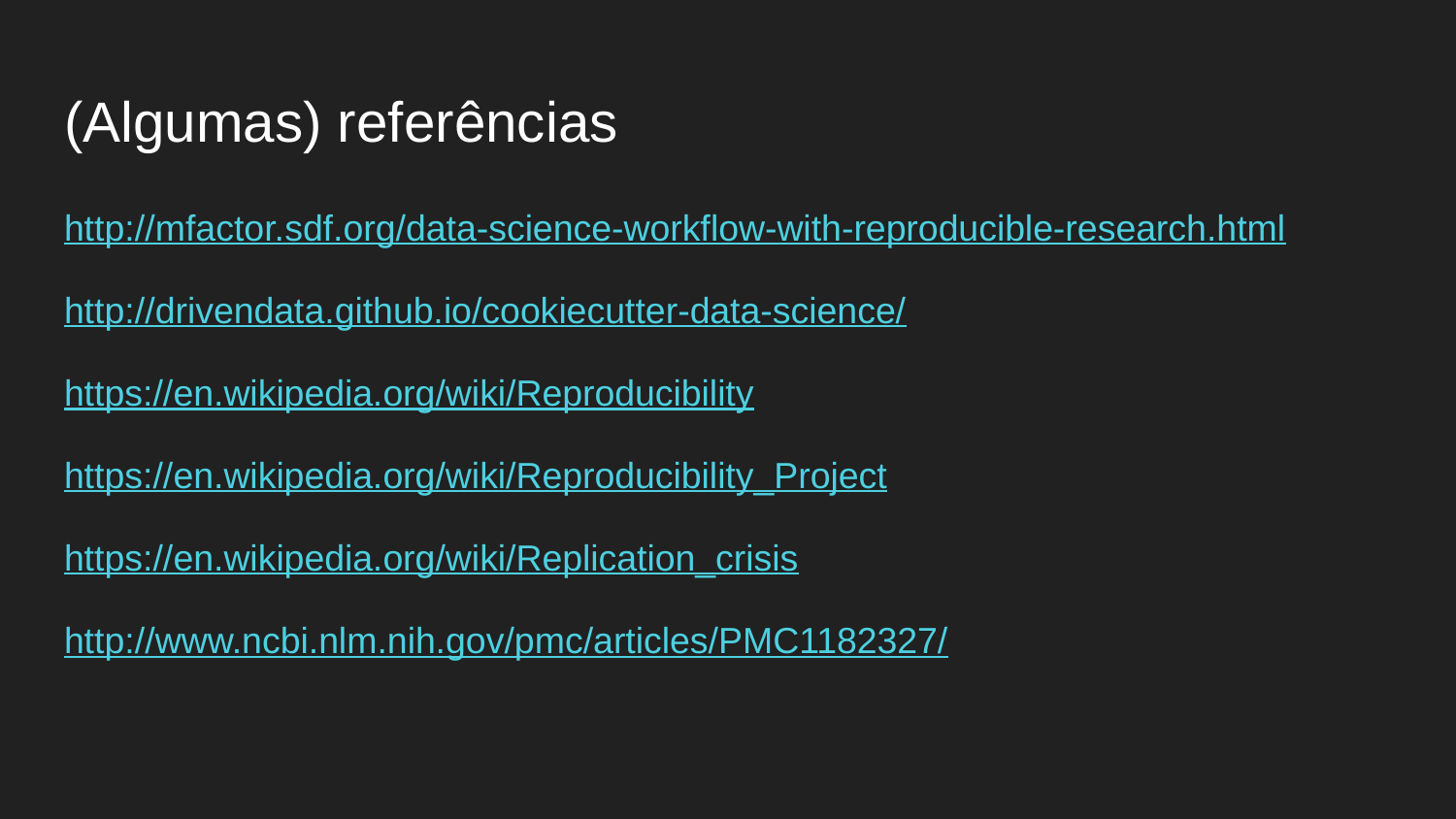

# (Algumas) referências
http://mfactor.sdf.org/data-science-workflow-with-reproducible-research.html
http://drivendata.github.io/cookiecutter-data-science/
https://en.wikipedia.org/wiki/Reproducibility
https://en.wikipedia.org/wiki/Reproducibility_Project
https://en.wikipedia.org/wiki/Replication_crisis
http://www.ncbi.nlm.nih.gov/pmc/articles/PMC1182327/